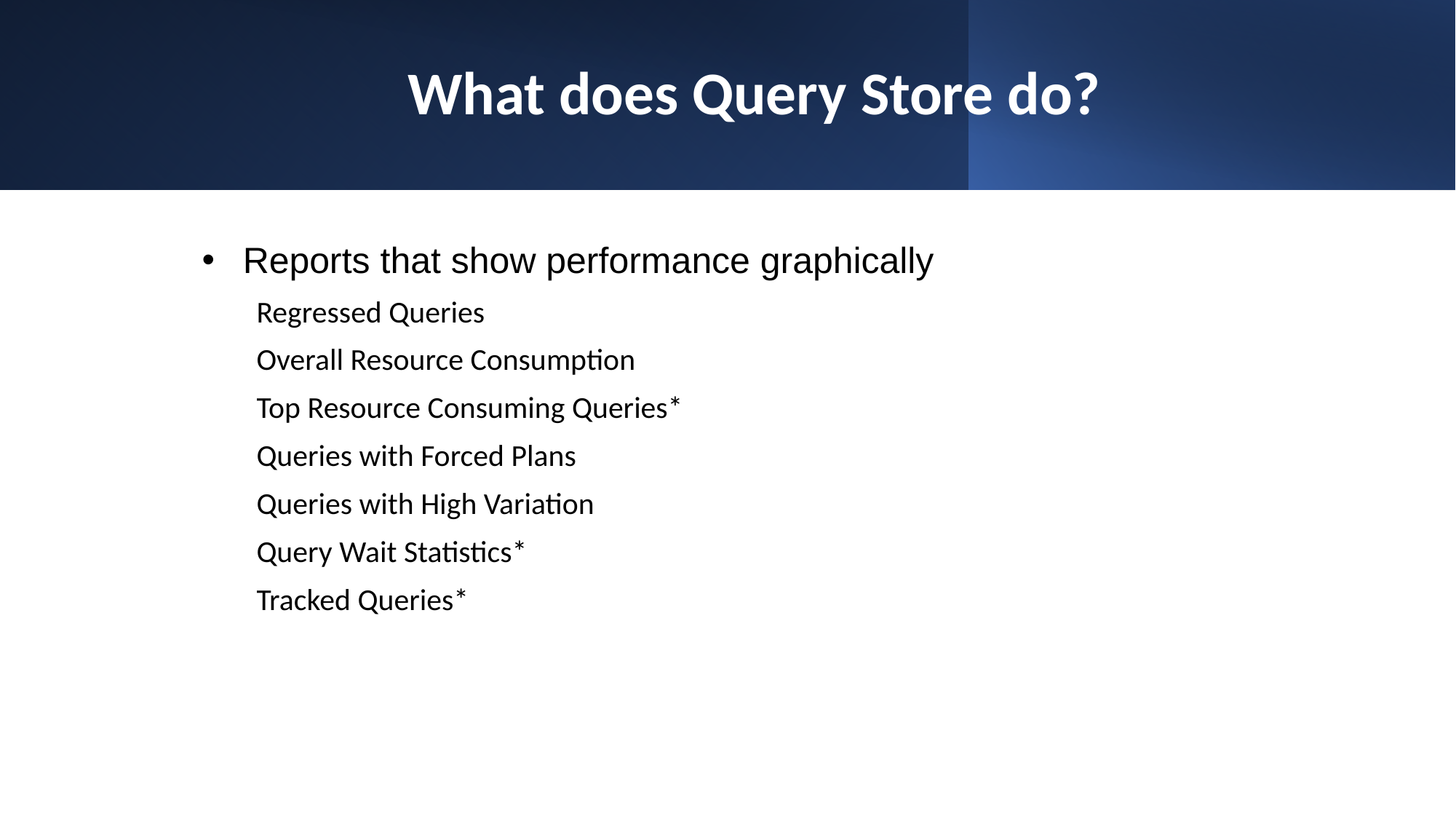

# What does Query Store do?
Reports that show performance graphically
Regressed Queries
Overall Resource Consumption
Top Resource Consuming Queries*
Queries with Forced Plans
Queries with High Variation
Query Wait Statistics*
Tracked Queries*